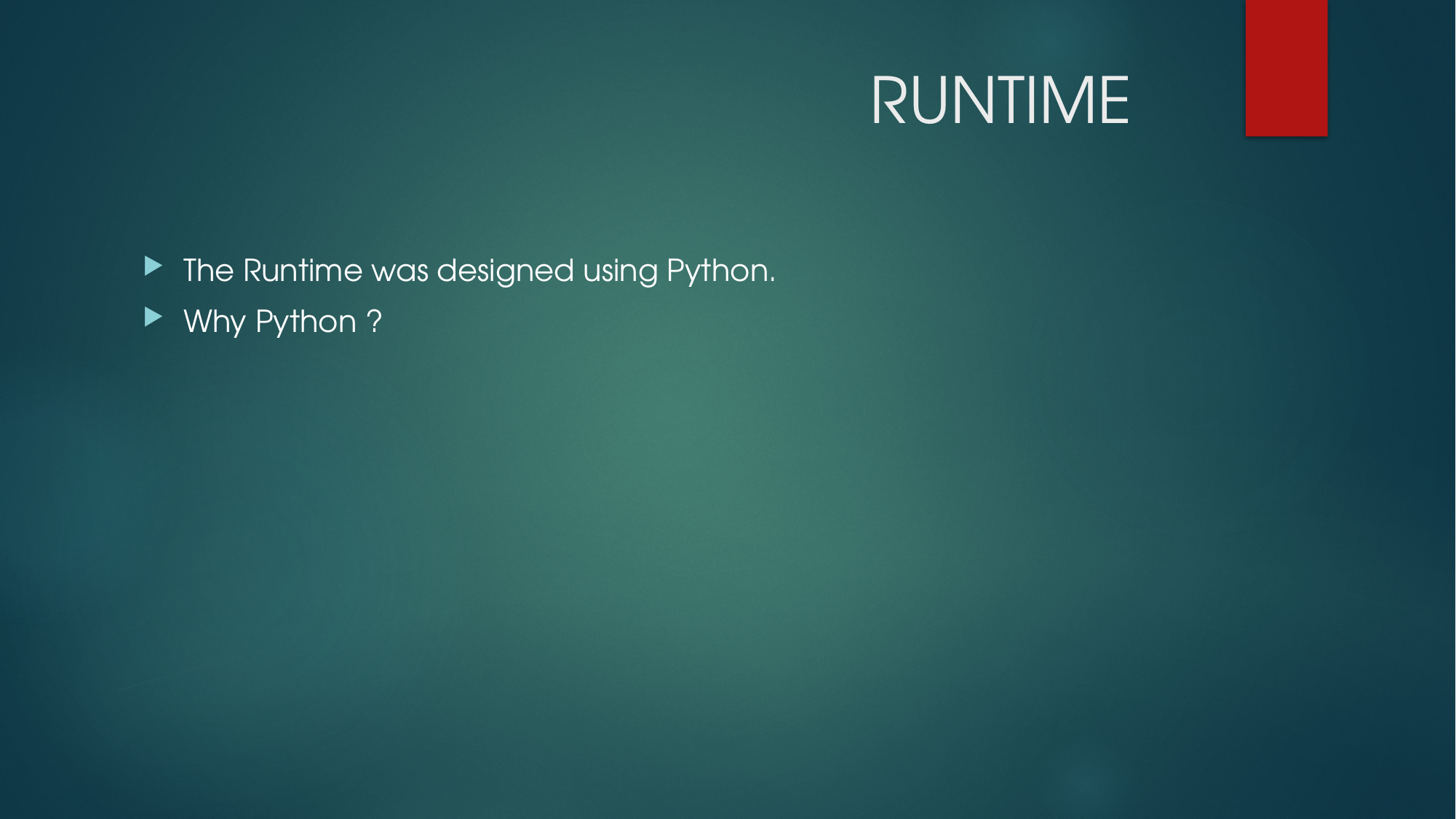

# RUNTIME
The Runtime was designed using Python.
Why Python ?